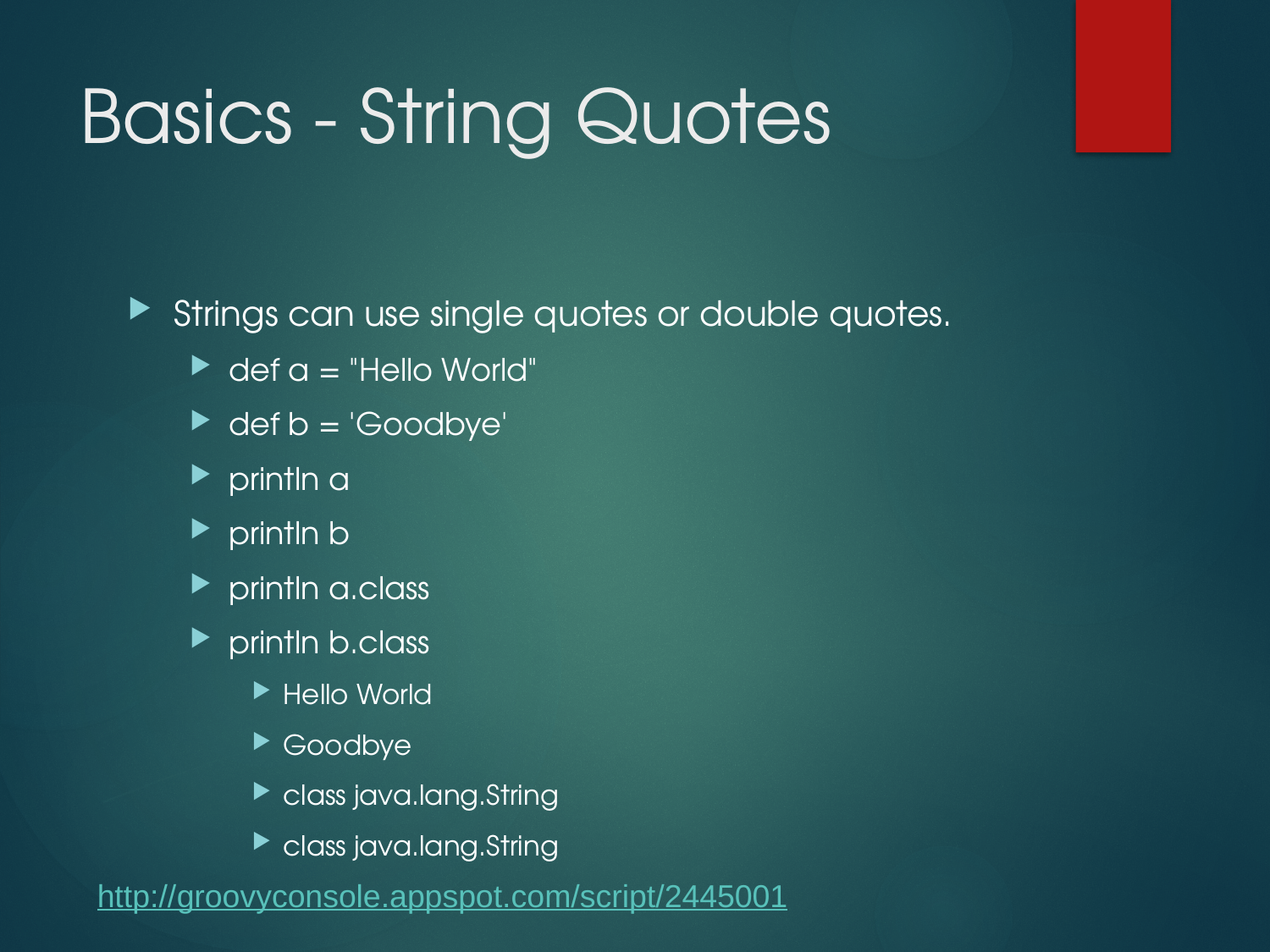

# Basics - String Quotes
Strings can use single quotes or double quotes.
def a = "Hello World"
def b = 'Goodbye'
println a
println b
println a.class
println b.class
Hello World
Goodbye
class java.lang.String
class java.lang.String

http://groovyconsole.appspot.com/script/2445001